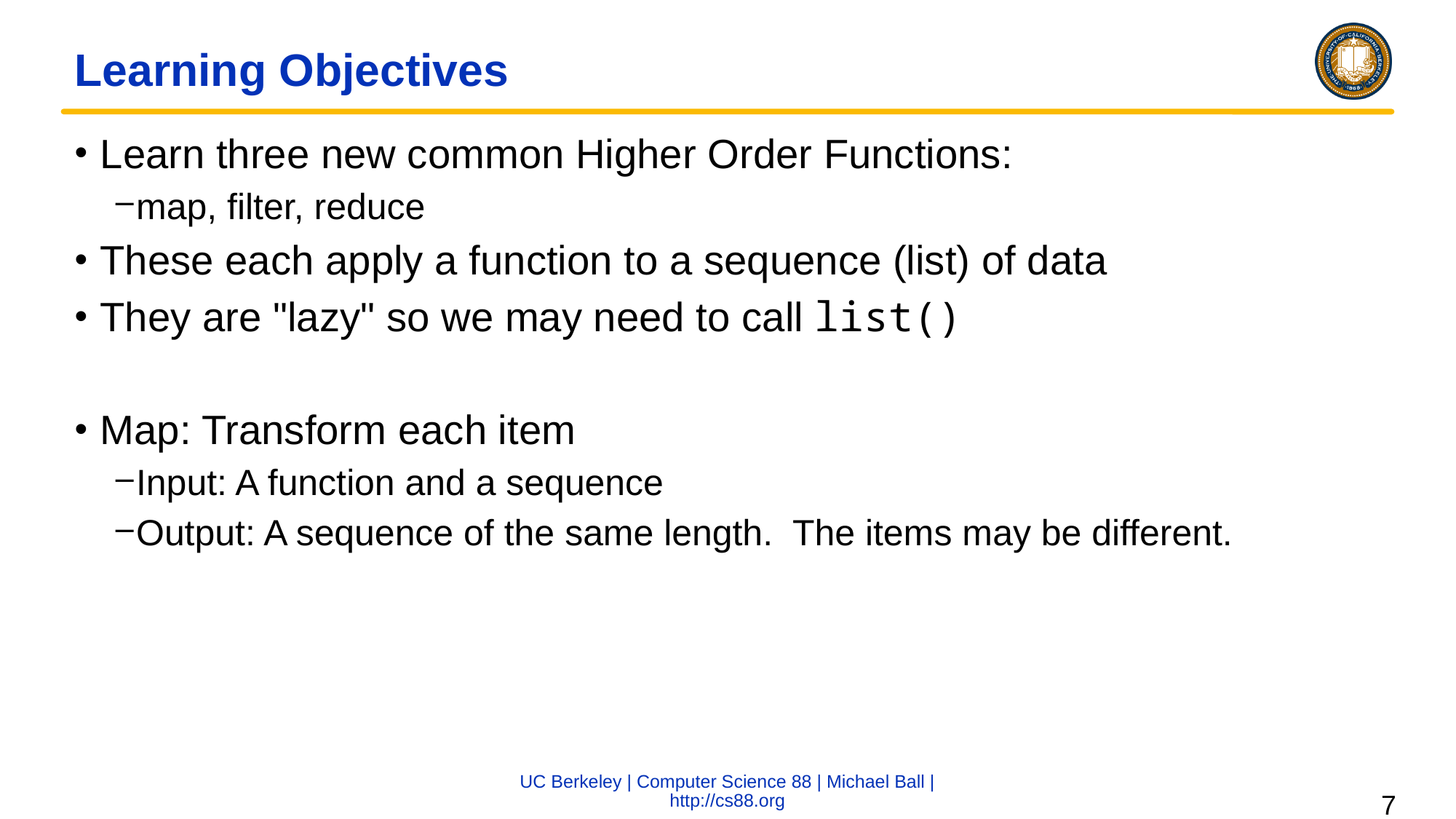

# Learning Objectives
Learn three new common Higher Order Functions:
map, filter, reduce
These each apply a function to a sequence (list) of data
They are "lazy" so we may need to call list()

Map: Transform each item
Input: A function and a sequence
Output: A sequence of the same length.  The items may be different.
7